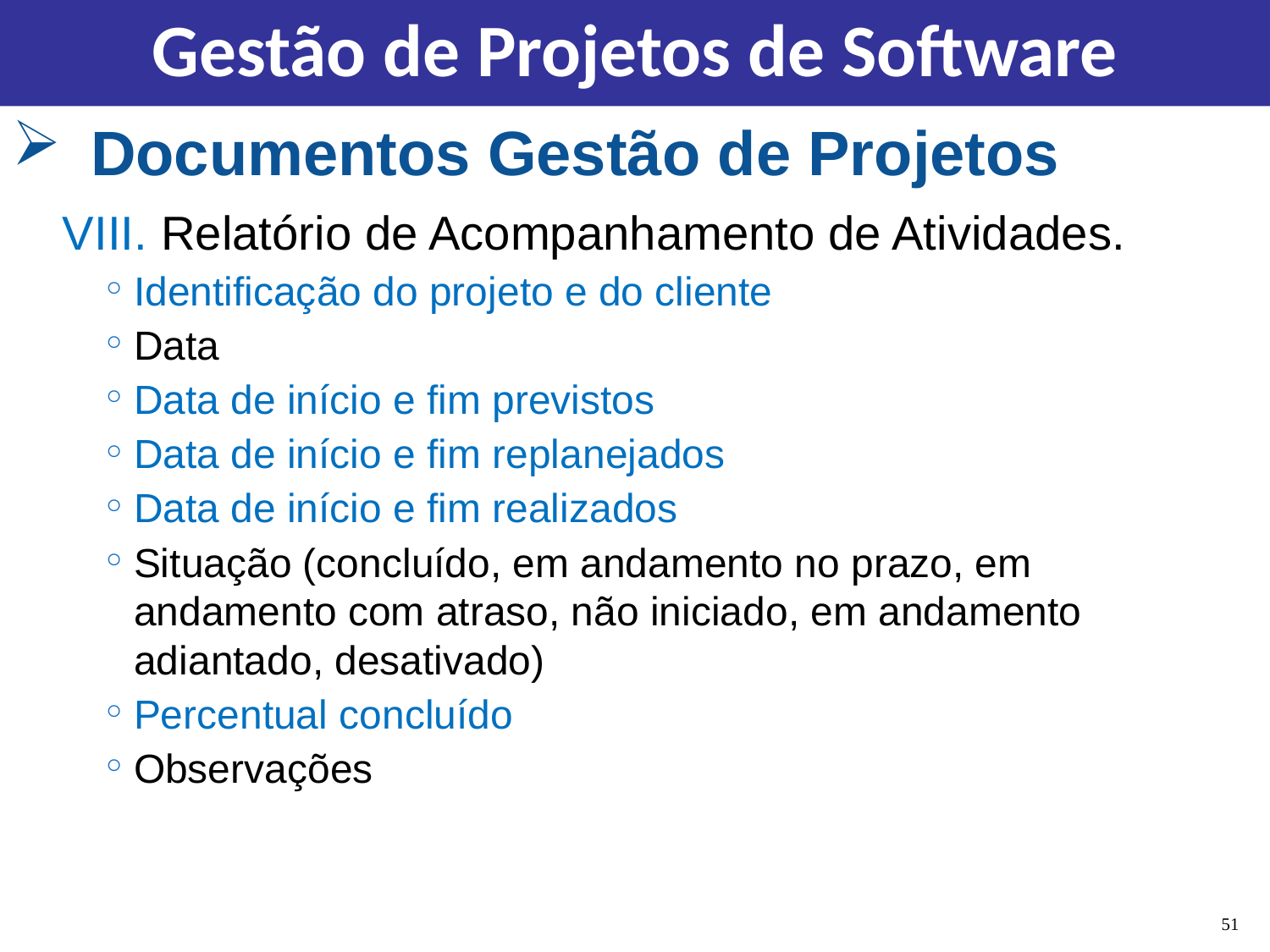

Gestão de Projetos de Software
Documentos Gestão de Projetos
VIII. Relatório de Acompanhamento de Atividades.
Identificação do projeto e do cliente
Data
Data de início e fim previstos
Data de início e fim replanejados
Data de início e fim realizados
Situação (concluído, em andamento no prazo, em andamento com atraso, não iniciado, em andamento adiantado, desativado)
Percentual concluído
Observações
51